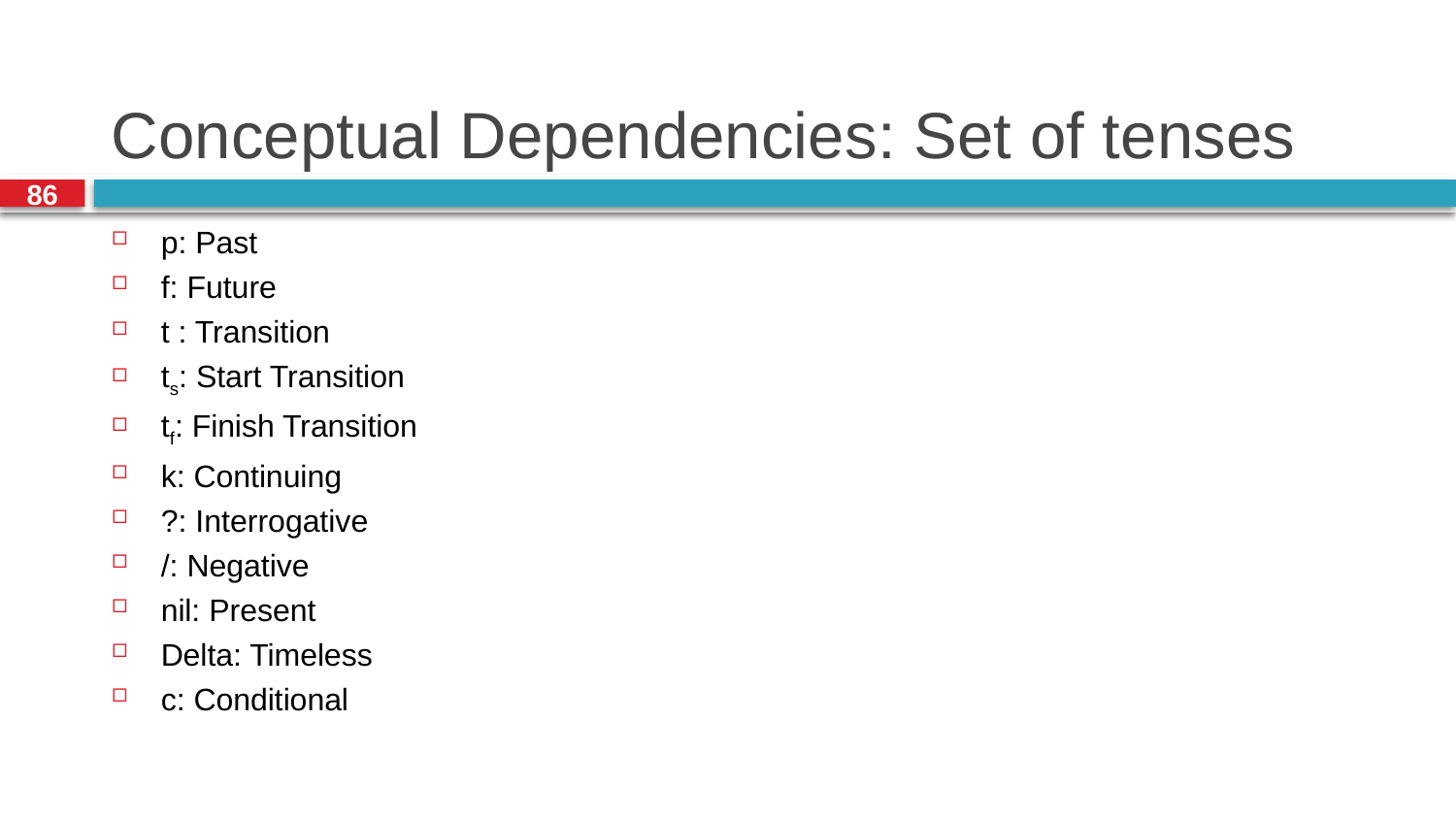

# Conceptual Dependencies: Set of tenses
86
p: Past
f: Future
t : Transition
ts: Start Transition
tf: Finish Transition
k: Continuing
?: Interrogative
/: Negative
nil: Present
Delta: Timeless
c: Conditional